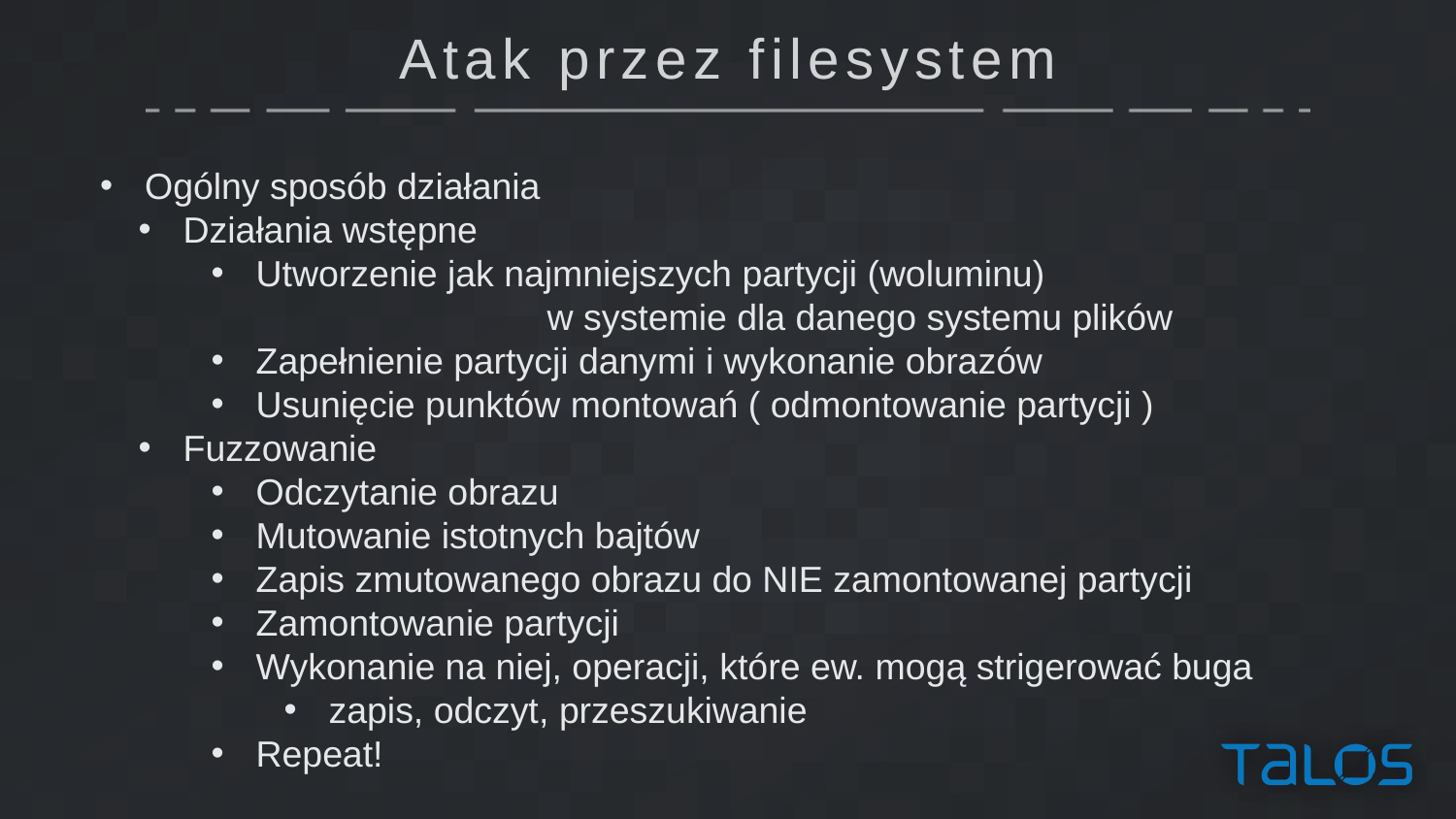

# Atak przez filesystem
 Ogólny sposób działania
 Działania wstępne
 Utworzenie jak najmniejszych partycji (woluminu)
		 w systemie dla danego systemu plików
 Zapełnienie partycji danymi i wykonanie obrazów
 Usunięcie punktów montowań ( odmontowanie partycji )
 Fuzzowanie
 Odczytanie obrazu
 Mutowanie istotnych bajtów
 Zapis zmutowanego obrazu do NIE zamontowanej partycji
 Zamontowanie partycji
 Wykonanie na niej, operacji, które ew. mogą strigerować buga
 zapis, odczyt, przeszukiwanie
 Repeat!